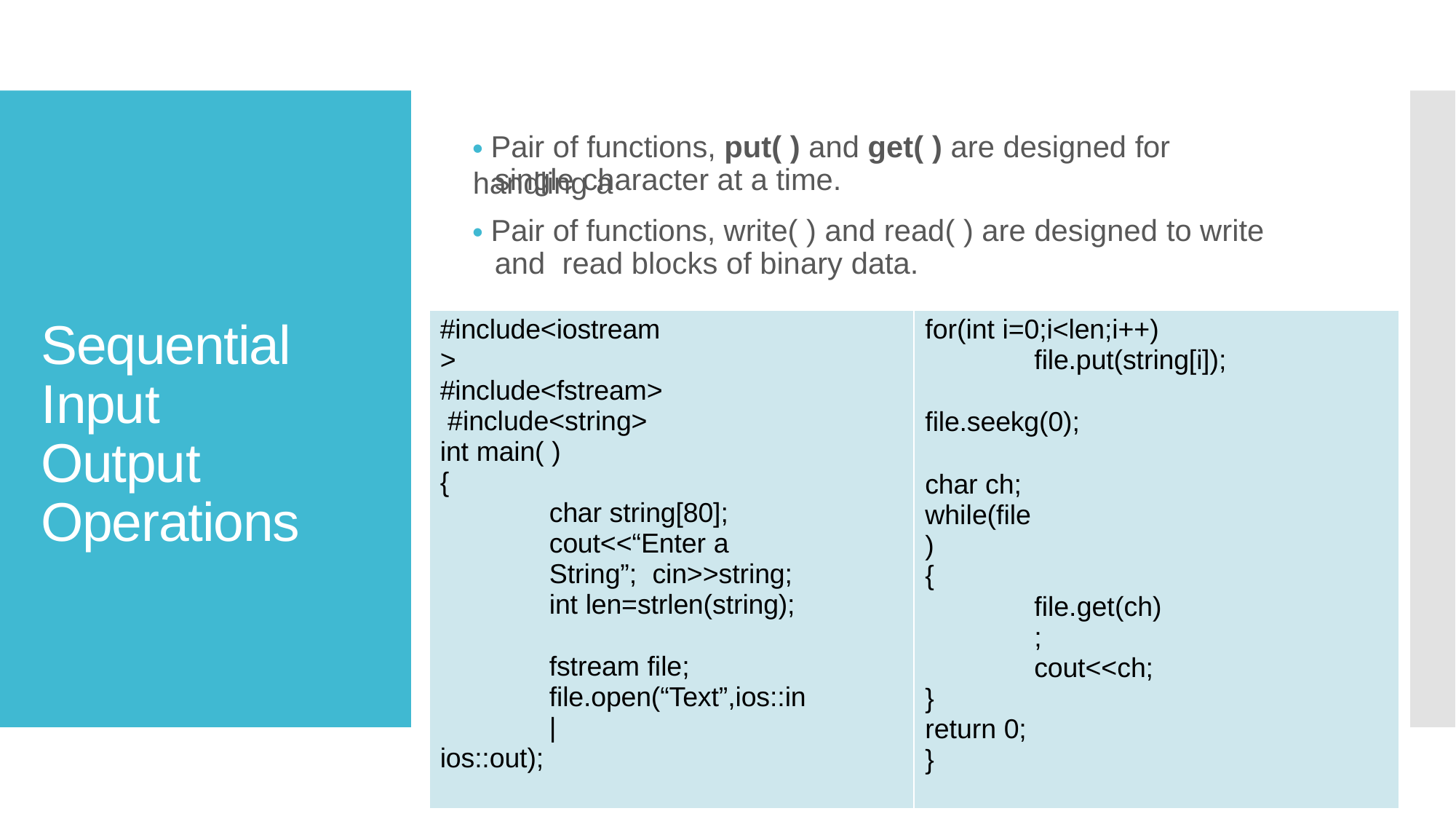

# 🞄 Pair of functions, put( ) and get( ) are designed for handling a
single character at a time.
🞄 Pair of functions, write( ) and read( ) are designed to write and  read blocks of binary data.
Sequential  Input Output  Operations
| #include<iostream> #include<fstream> #include<string> int main( ) { char string[80]; cout<<“Enter a String”; cin>>string; int len=strlen(string); fstream file; file.open(“Text”,ios::in | ios::out); | for(int i=0;i<len;i++) file.put(string[i]); file.seekg(0); char ch; while(file) { file.get(ch); cout<<ch; } return 0; } |
| --- | --- |